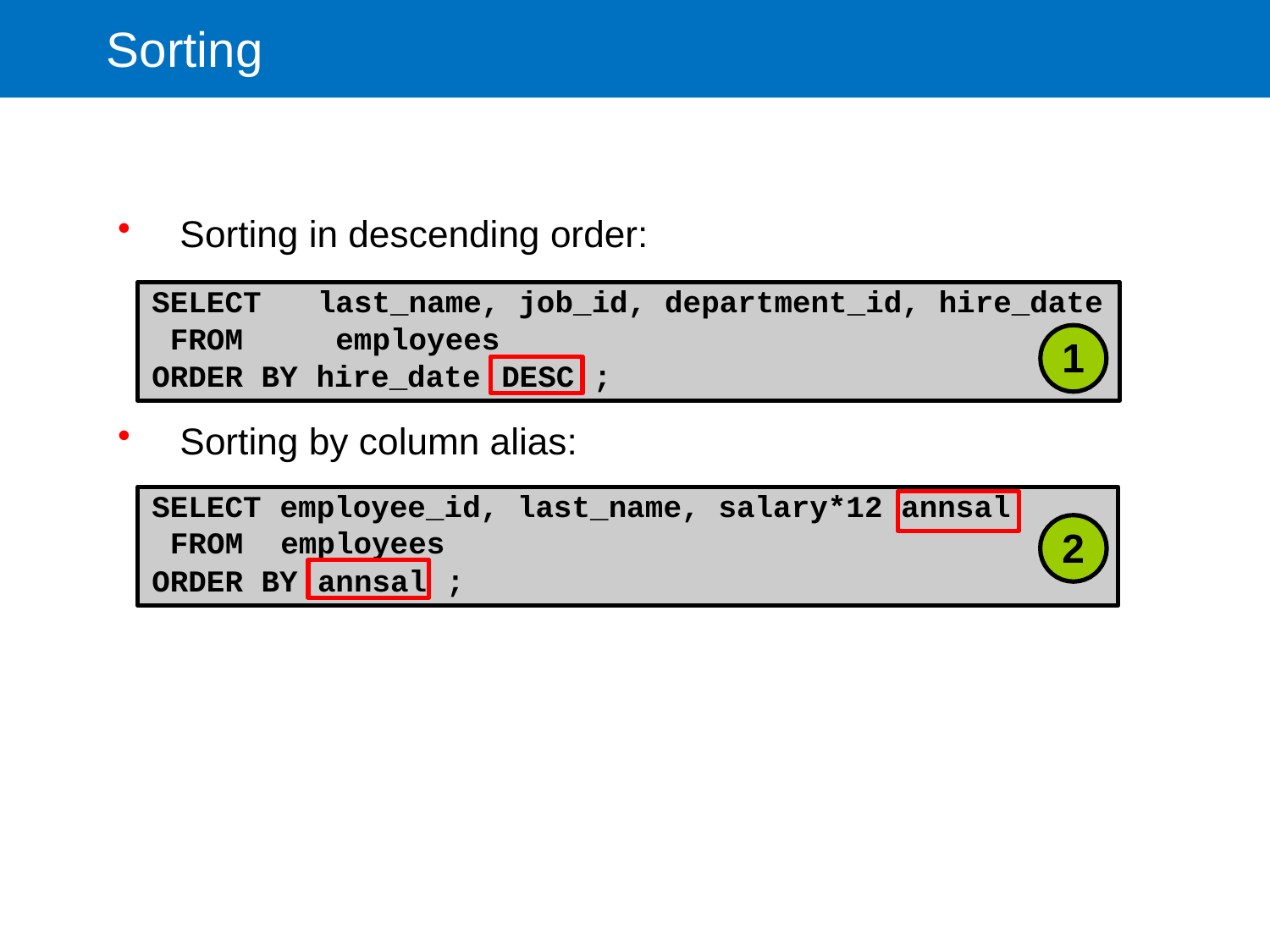

# Sorting
Sorting in descending order:

SELECT  FROM
last_name, job_id, department_id, hire_date  employees

1
ORDER BY hire_date
;
DESC
Sorting by column alias:

SELECT employee_id, last_name, salary*12 annsal  FROM	employees

2
ORDER BY
;
annsal